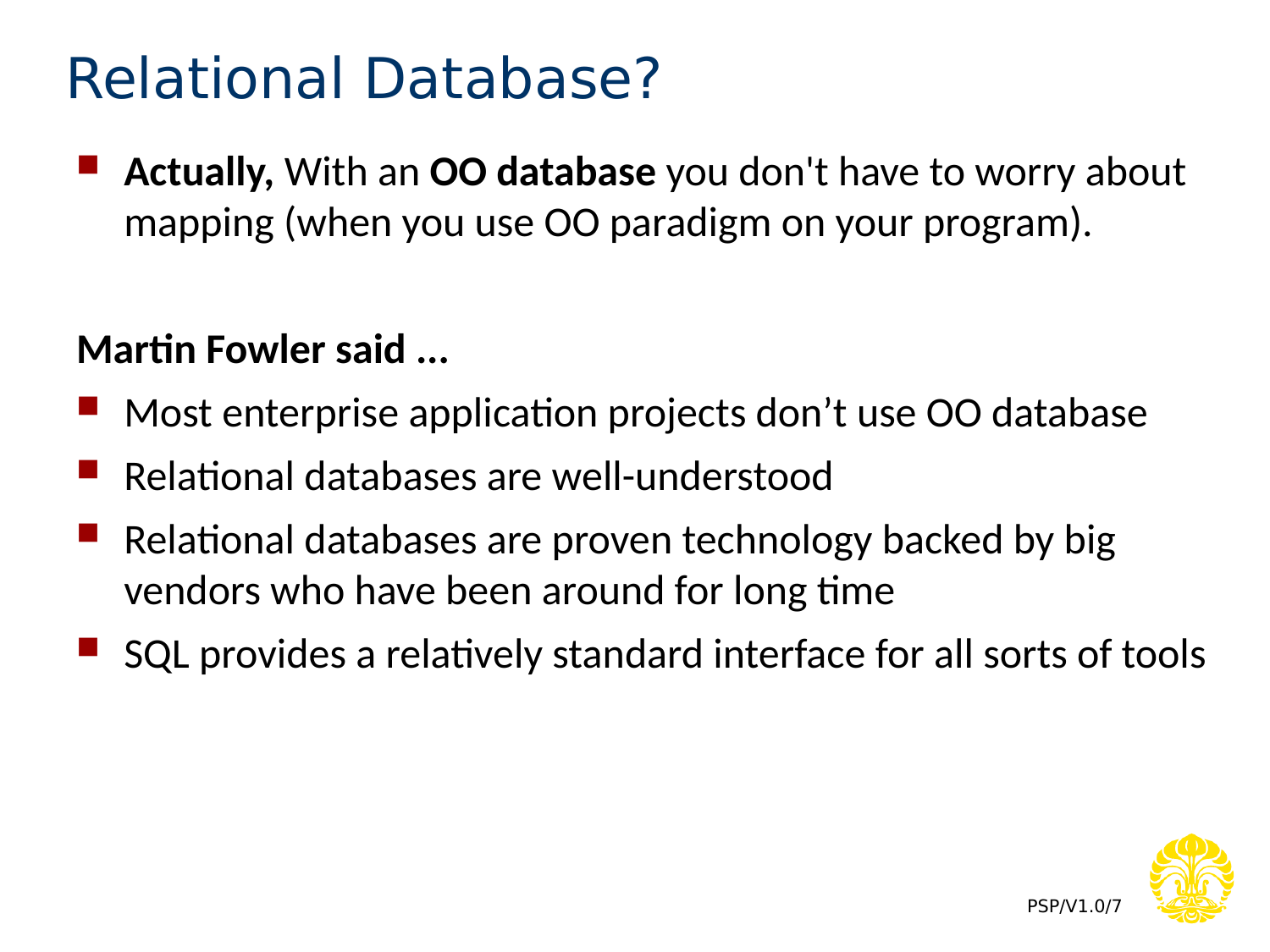

# Relational Database?
Actually, With an OO database you don't have to worry about mapping (when you use OO paradigm on your program).

Martin Fowler said ...
Most enterprise application projects don’t use OO database
Relational databases are well-understood
Relational databases are proven technology backed by big vendors who have been around for long time
SQL provides a relatively standard interface for all sorts of tools